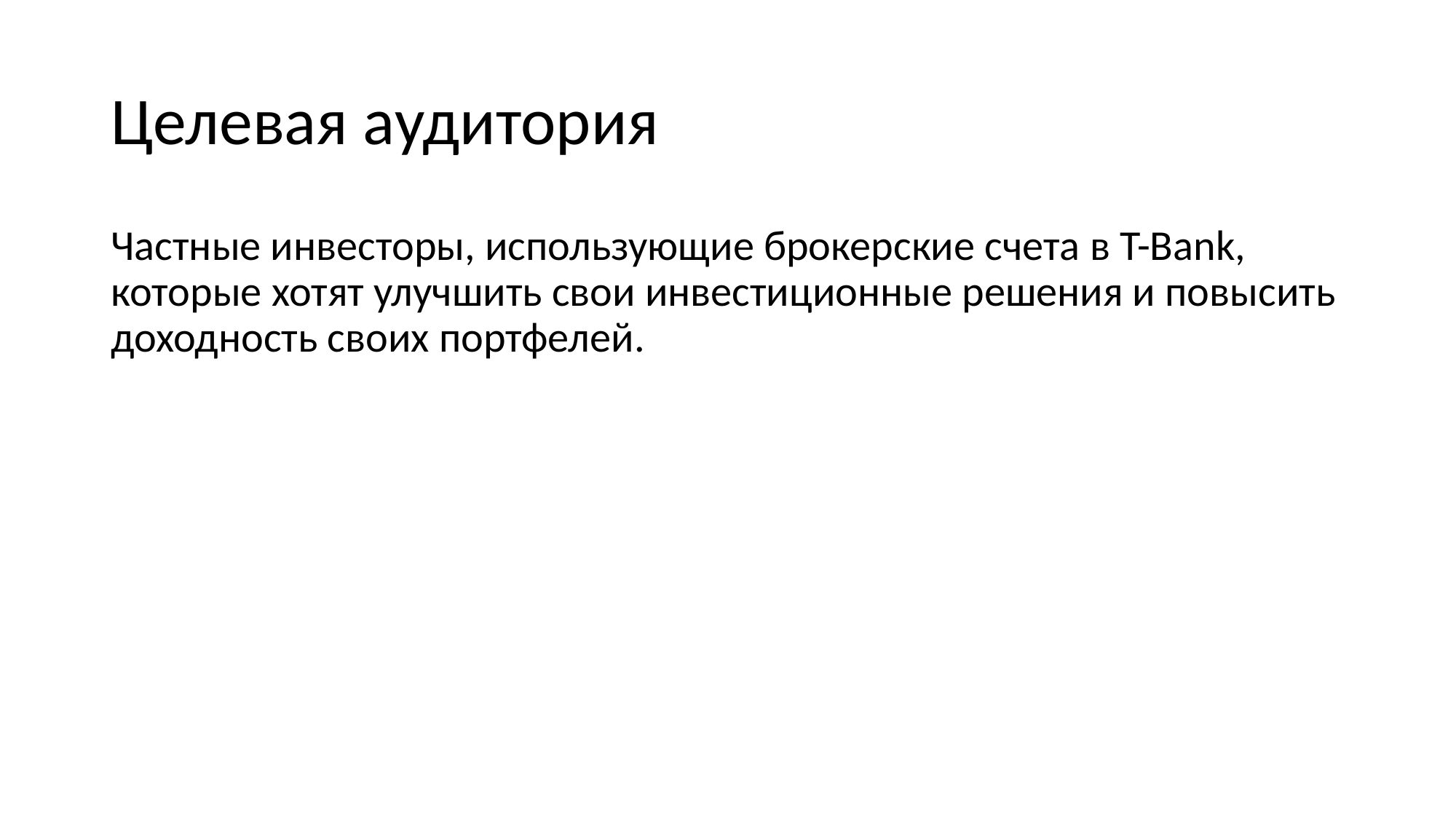

# Целевая аудитория
Частные инвесторы, использующие брокерские счета в T-Bank, которые хотят улучшить свои инвестиционные решения и повысить доходность своих портфелей.